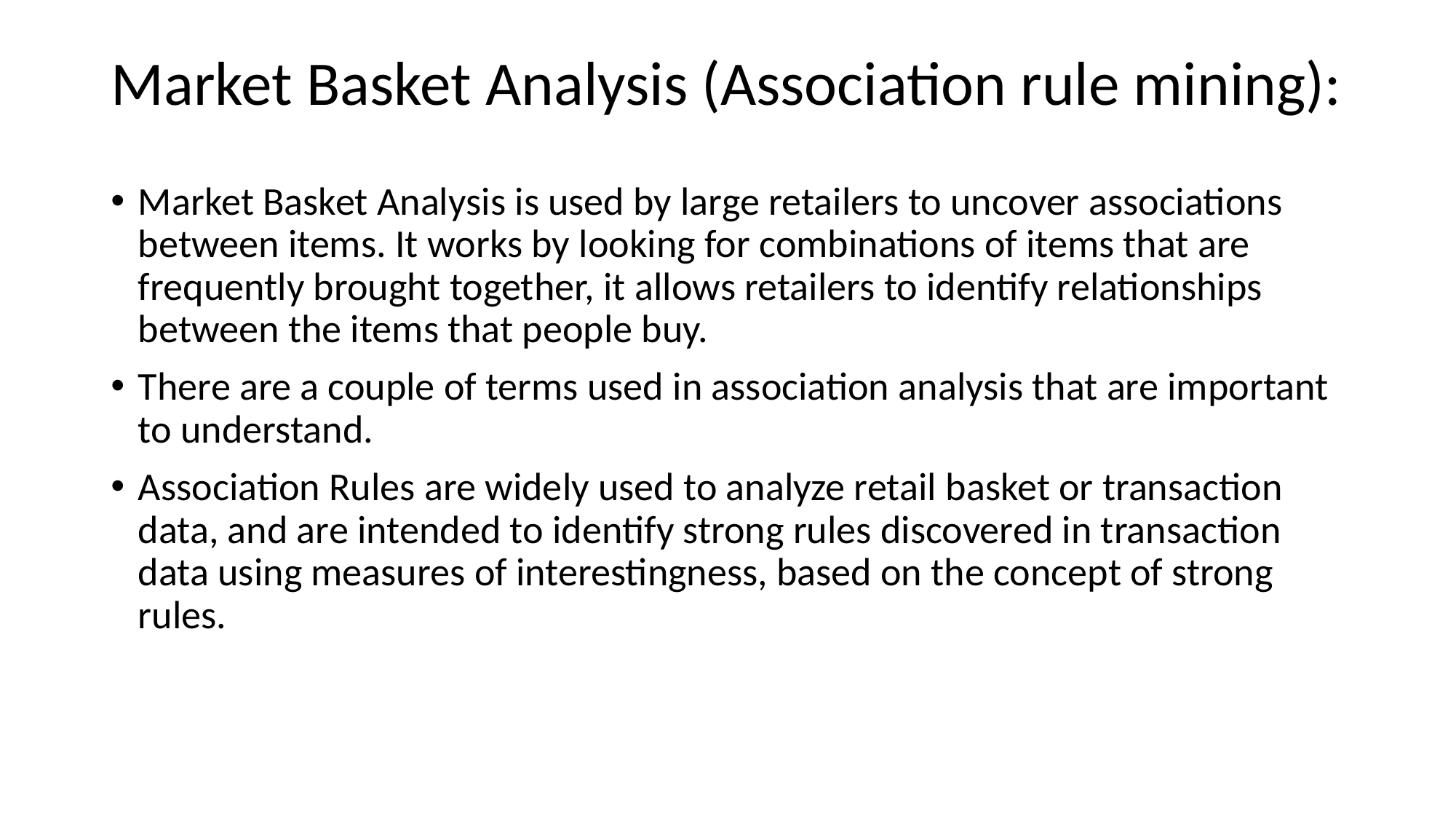

# Market Basket Analysis (Association rule mining):
Market Basket Analysis is used by large retailers to uncover associations between items. It works by looking for combinations of items that are frequently brought together, it allows retailers to identify relationships between the items that people buy.
There are a couple of terms used in association analysis that are important to understand.
Association Rules are widely used to analyze retail basket or transaction data, and are intended to identify strong rules discovered in transaction data using measures of interestingness, based on the concept of strong rules.